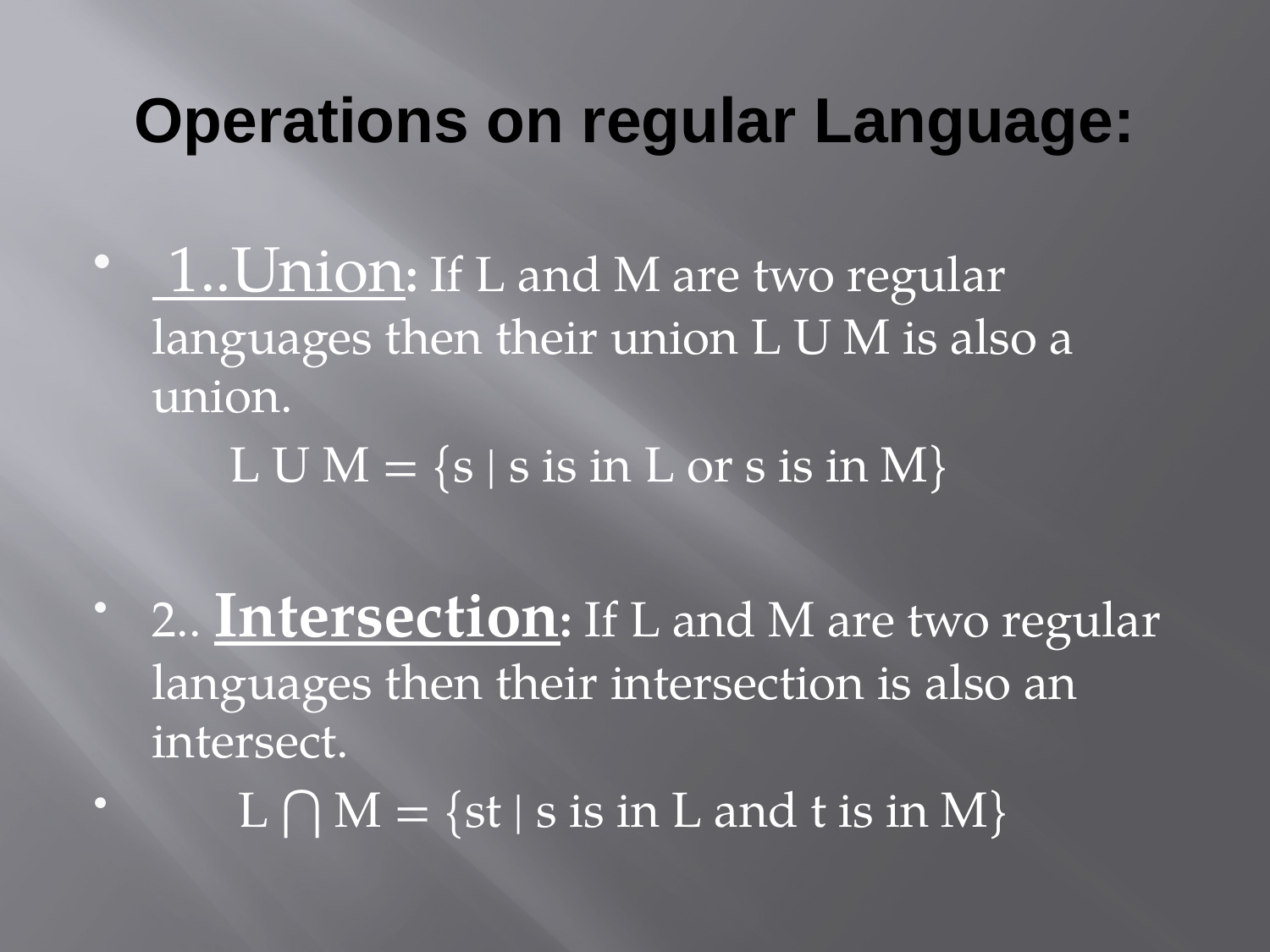

# Operations on regular Language:
 1..Union: If L and M are two regular languages then their union L U M is also a union.
           L U M = {s | s is in L or s is in M}

2.. Intersection: If L and M are two regular languages then their intersection is also an intersect.
       L ⋂ M = {st | s is in L and t is in M}